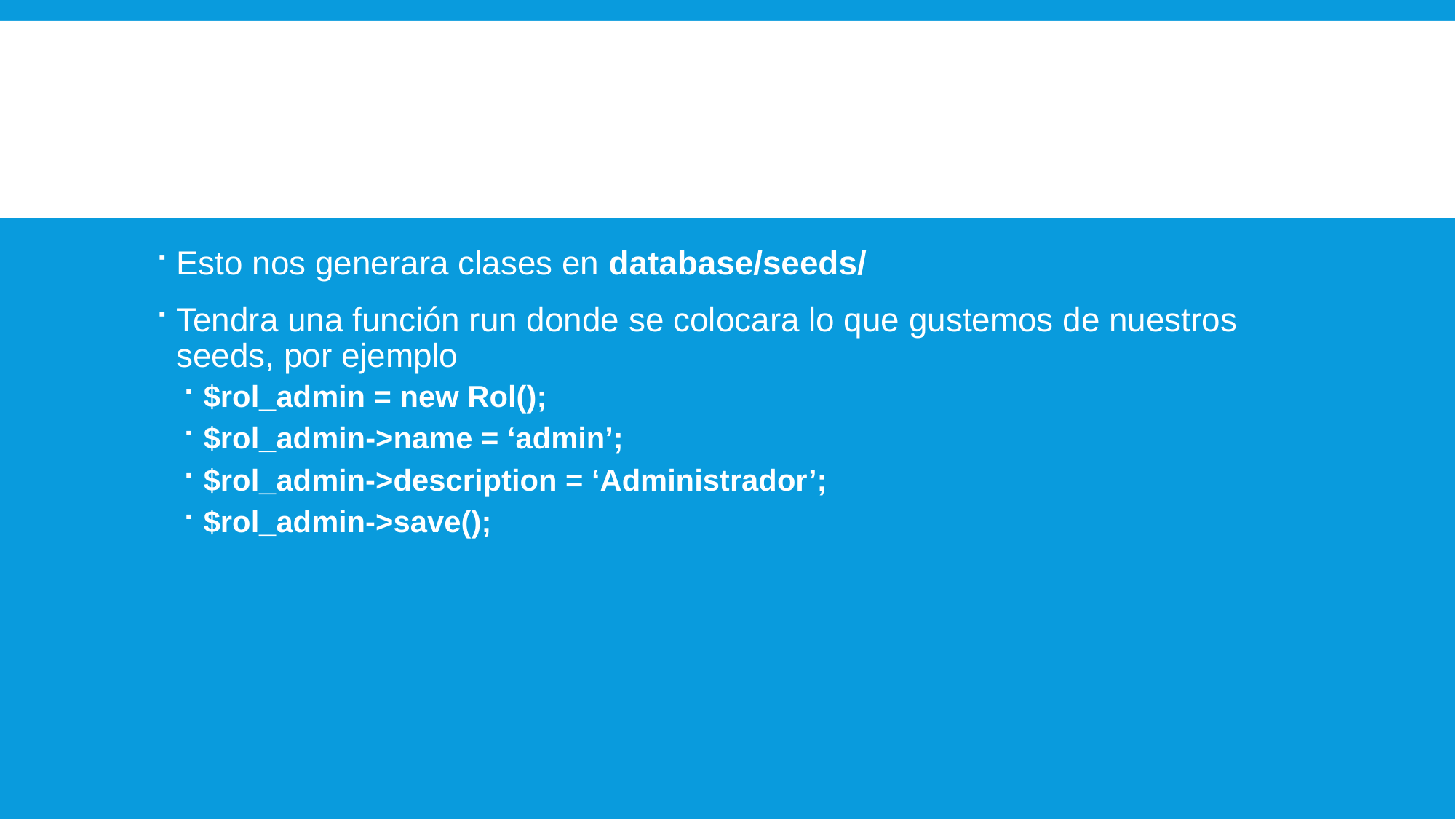

#
Esto nos generara clases en database/seeds/
Tendra una función run donde se colocara lo que gustemos de nuestros seeds, por ejemplo
$rol_admin = new Rol();
$rol_admin->name = ‘admin’;
$rol_admin->description = ‘Administrador’;
$rol_admin->save();